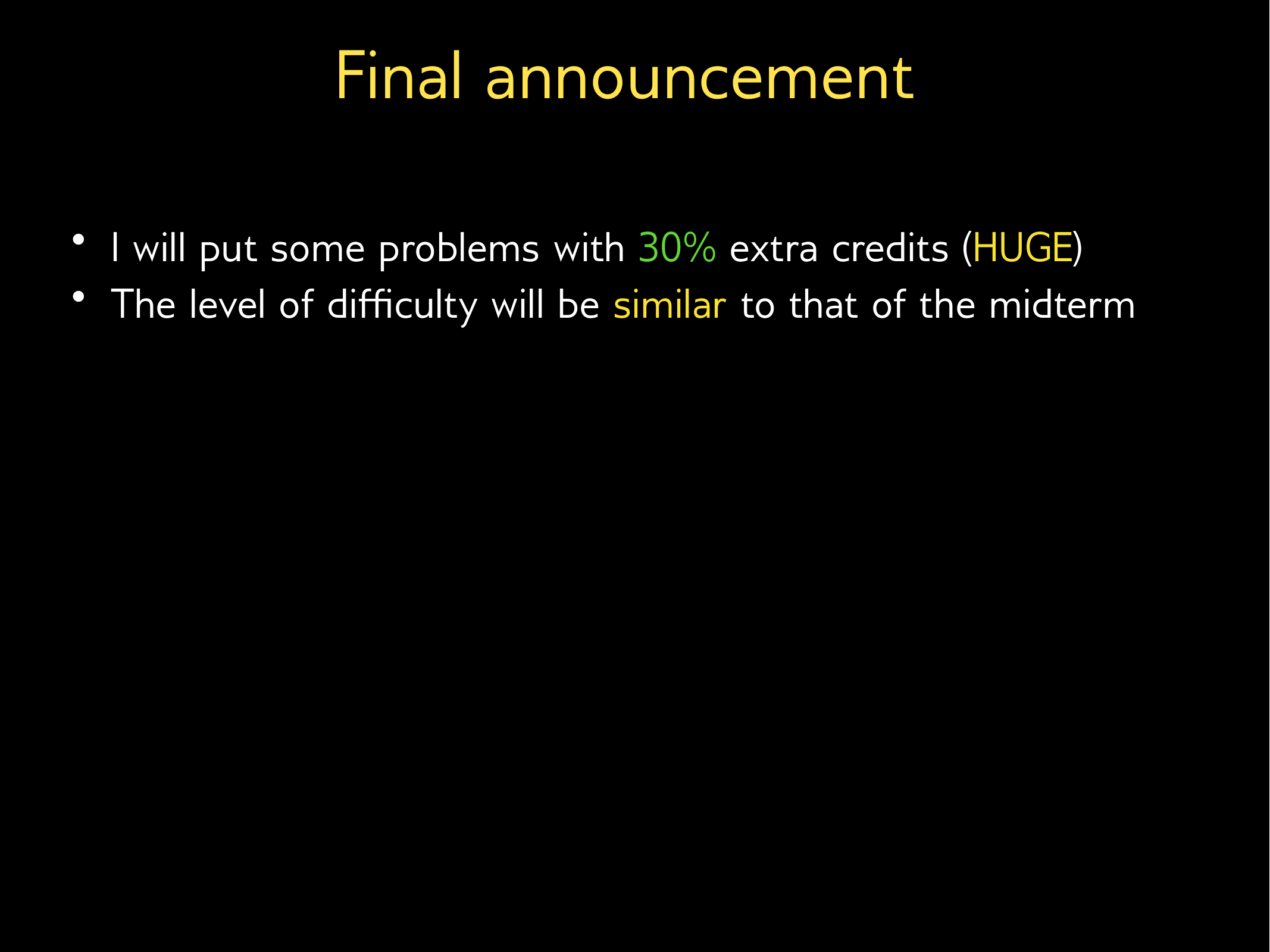

Final announcement
I will put some problems with 30% extra credits (HUGE)
The level of difficulty will be similar to that of the midterm